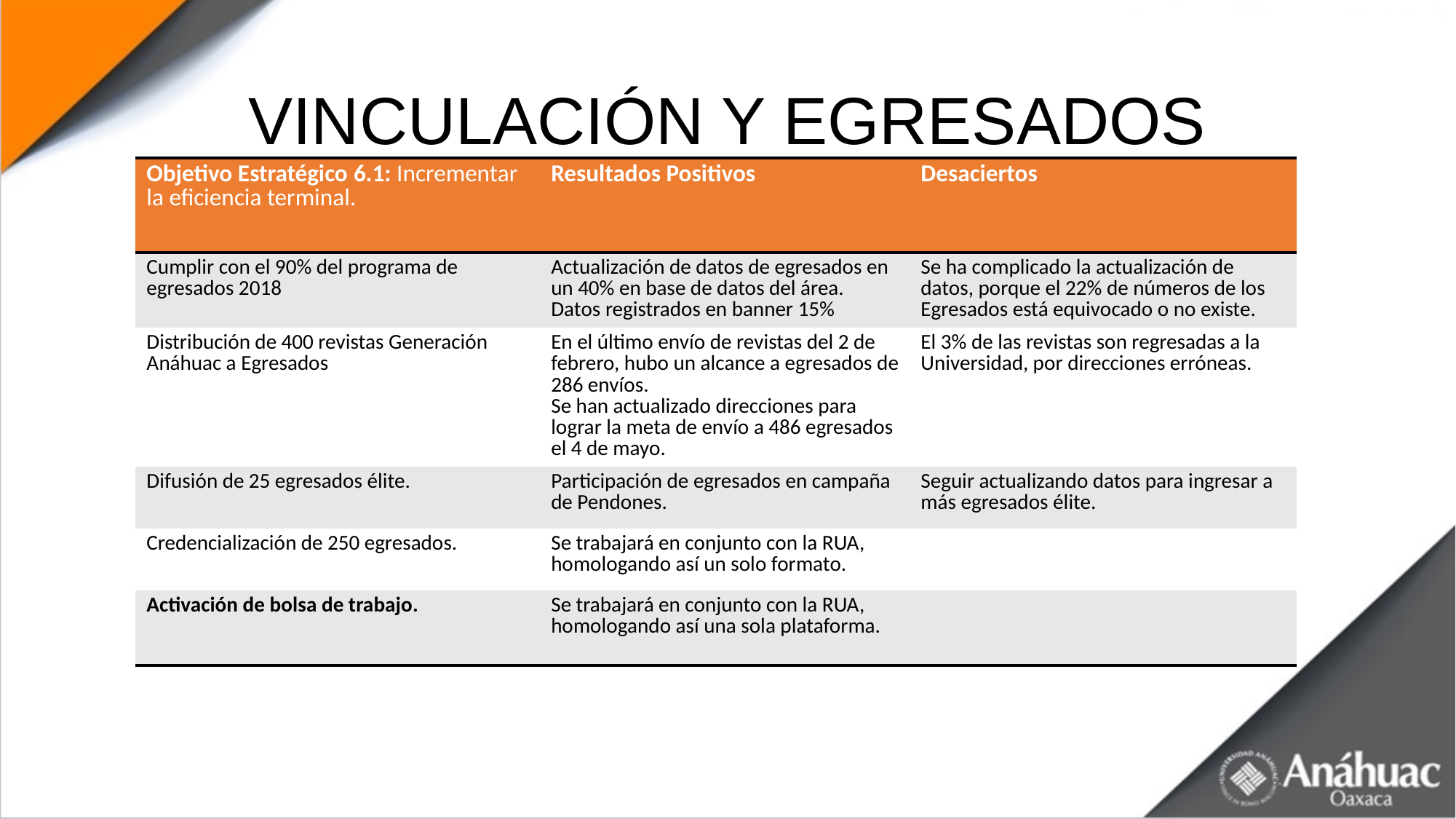

# VINCULACIÓN Y EGRESADOS
| Objetivo Estratégico 6.1: Incrementar la eficiencia terminal. | Resultados Positivos | Desaciertos |
| --- | --- | --- |
| Cumplir con el 90% del programa de egresados 2018 | Actualización de datos de egresados en un 40% en base de datos del área. Datos registrados en banner 15% | Se ha complicado la actualización de datos, porque el 22% de números de los Egresados está equivocado o no existe. |
| Distribución de 400 revistas Generación Anáhuac a Egresados | En el último envío de revistas del 2 de febrero, hubo un alcance a egresados de 286 envíos. Se han actualizado direcciones para lograr la meta de envío a 486 egresados el 4 de mayo. | El 3% de las revistas son regresadas a la Universidad, por direcciones erróneas. |
| Difusión de 25 egresados élite. | Participación de egresados en campaña de Pendones. | Seguir actualizando datos para ingresar a más egresados élite. |
| Credencialización de 250 egresados. | Se trabajará en conjunto con la RUA, homologando así un solo formato. |  |
| Activación de bolsa de trabajo. | Se trabajará en conjunto con la RUA, homologando así una sola plataforma. |  |